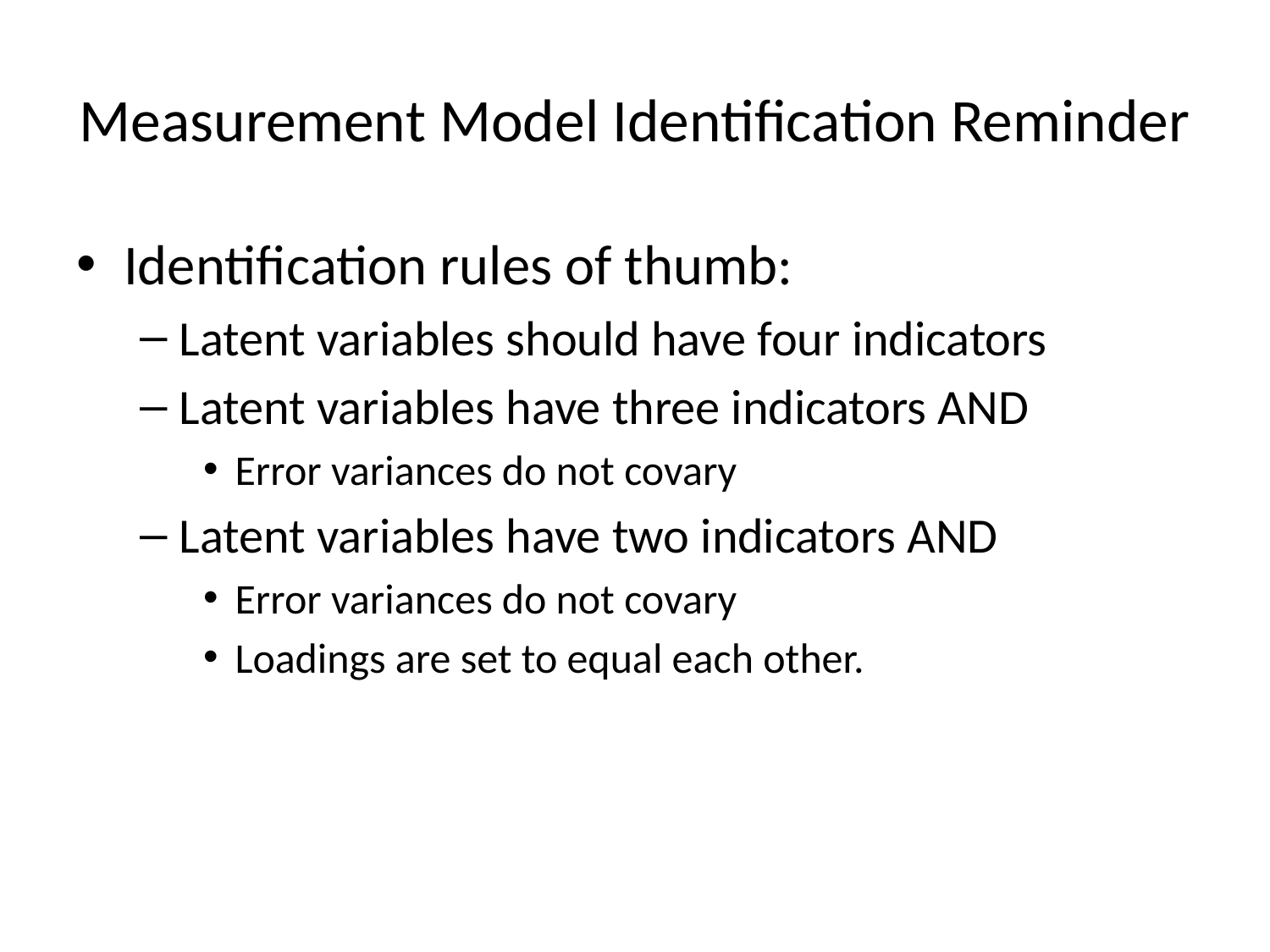

# Measurement Model Identification Reminder
Identification rules of thumb:
Latent variables should have four indicators
Latent variables have three indicators AND
Error variances do not covary
Latent variables have two indicators AND
Error variances do not covary
Loadings are set to equal each other.